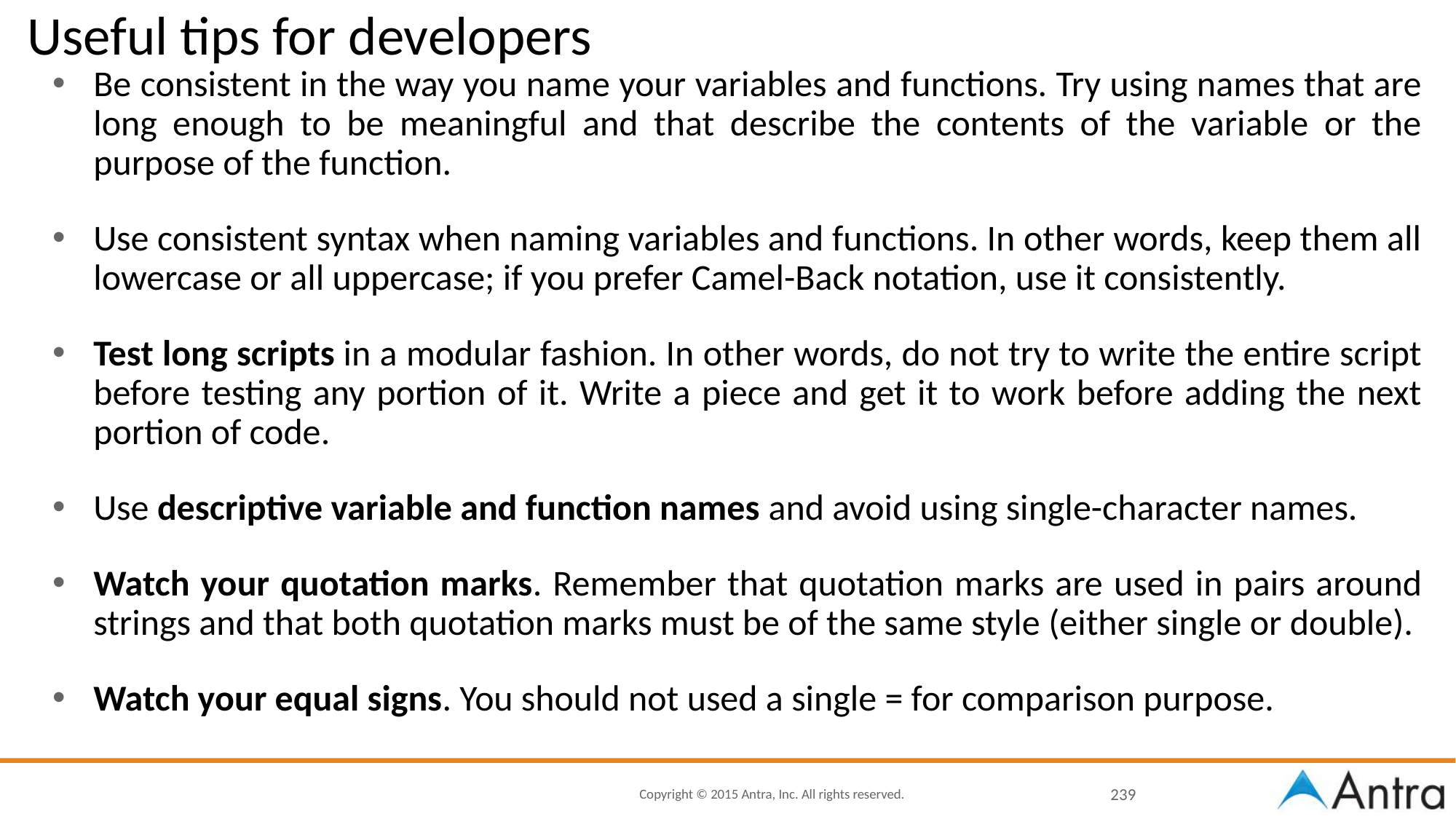

# Useful tips for developers
Be consistent in the way you name your variables and functions. Try using names that are long enough to be meaningful and that describe the contents of the variable or the purpose of the function.
Use consistent syntax when naming variables and functions. In other words, keep them all lowercase or all uppercase; if you prefer Camel-Back notation, use it consistently.
Test long scripts in a modular fashion. In other words, do not try to write the entire script before testing any portion of it. Write a piece and get it to work before adding the next portion of code.
Use descriptive variable and function names and avoid using single-character names.
Watch your quotation marks. Remember that quotation marks are used in pairs around strings and that both quotation marks must be of the same style (either single or double).
Watch your equal signs. You should not used a single = for comparison purpose.

239